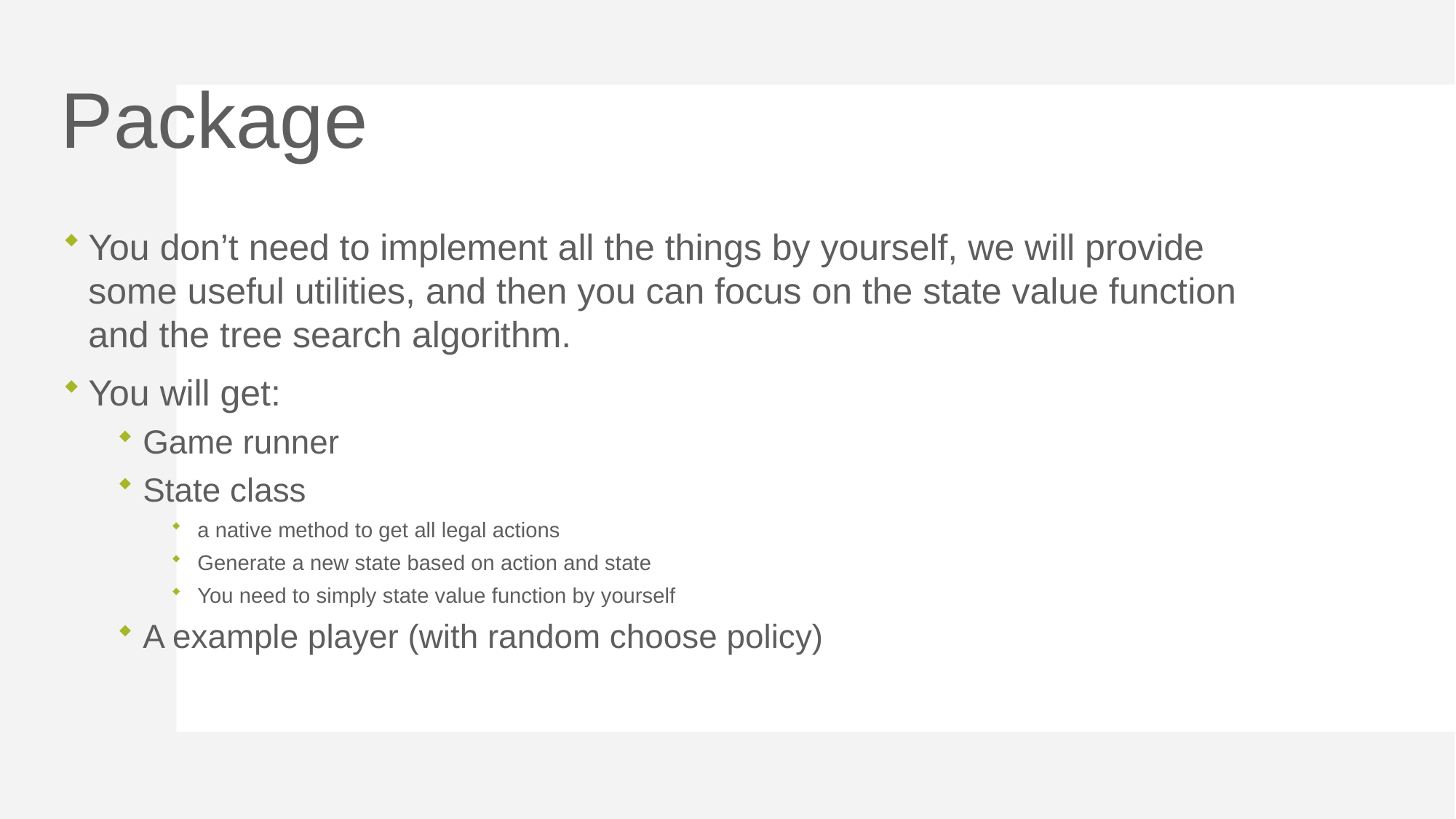

# Package
You don’t need to implement all the things by yourself, we will provide some useful utilities, and then you can focus on the state value function and the tree search algorithm.
You will get:
Game runner
State class
a native method to get all legal actions
Generate a new state based on action and state
You need to simply state value function by yourself
A example player (with random choose policy)